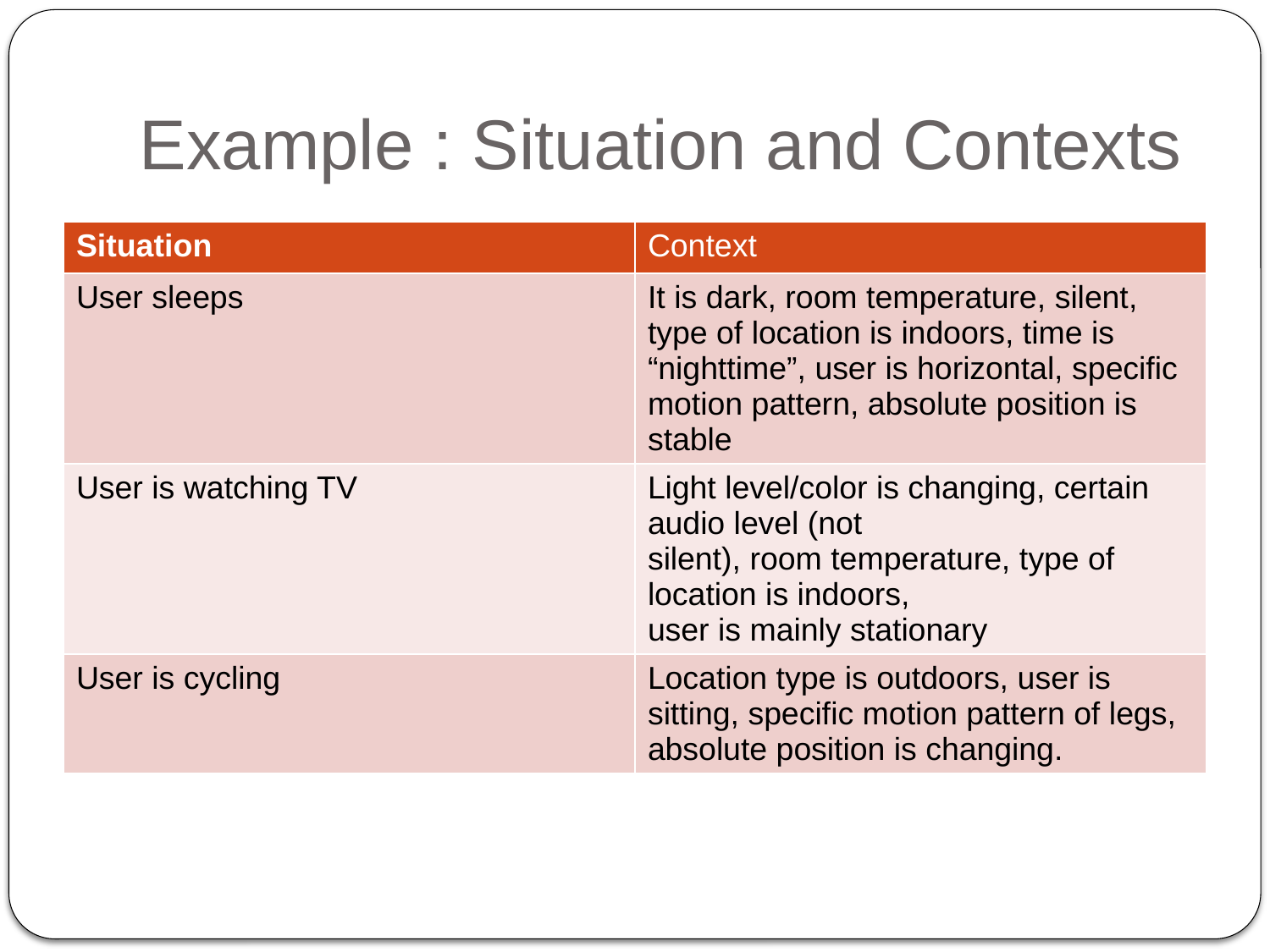

# Example : Situation and Contexts
| Situation | Context |
| --- | --- |
| User sleeps | It is dark, room temperature, silent, type of location is indoors, time is “nighttime”, user is horizontal, specific motion pattern, absolute position is stable |
| User is watching TV | Light level/color is changing, certain audio level (not silent), room temperature, type of location is indoors, user is mainly stationary |
| User is cycling | Location type is outdoors, user is sitting, specific motion pattern of legs, absolute position is changing. |